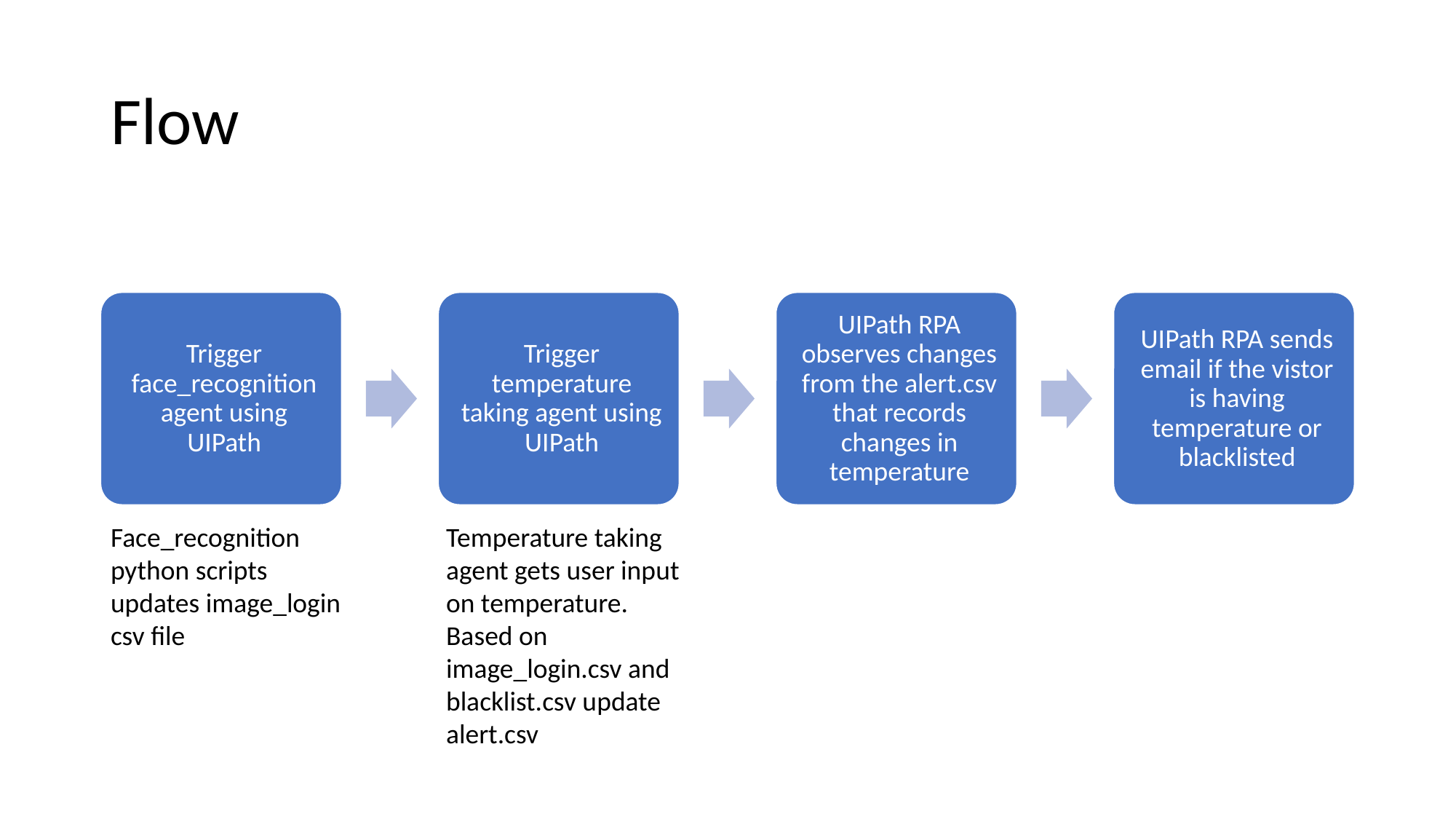

# Flow
Trigger face_recognition agent using UIPath

Trigger temperature taking agent using UIPath

UIPath RPA observes changes from the alert.csv that records changes in temperature

UIPath RPA sends email if the vistor is having temperature or blacklisted
Face_recognition python scripts updates image_login csv file
Temperature taking agent gets user input on temperature. Based on image_login.csv and blacklist.csv update alert.csv